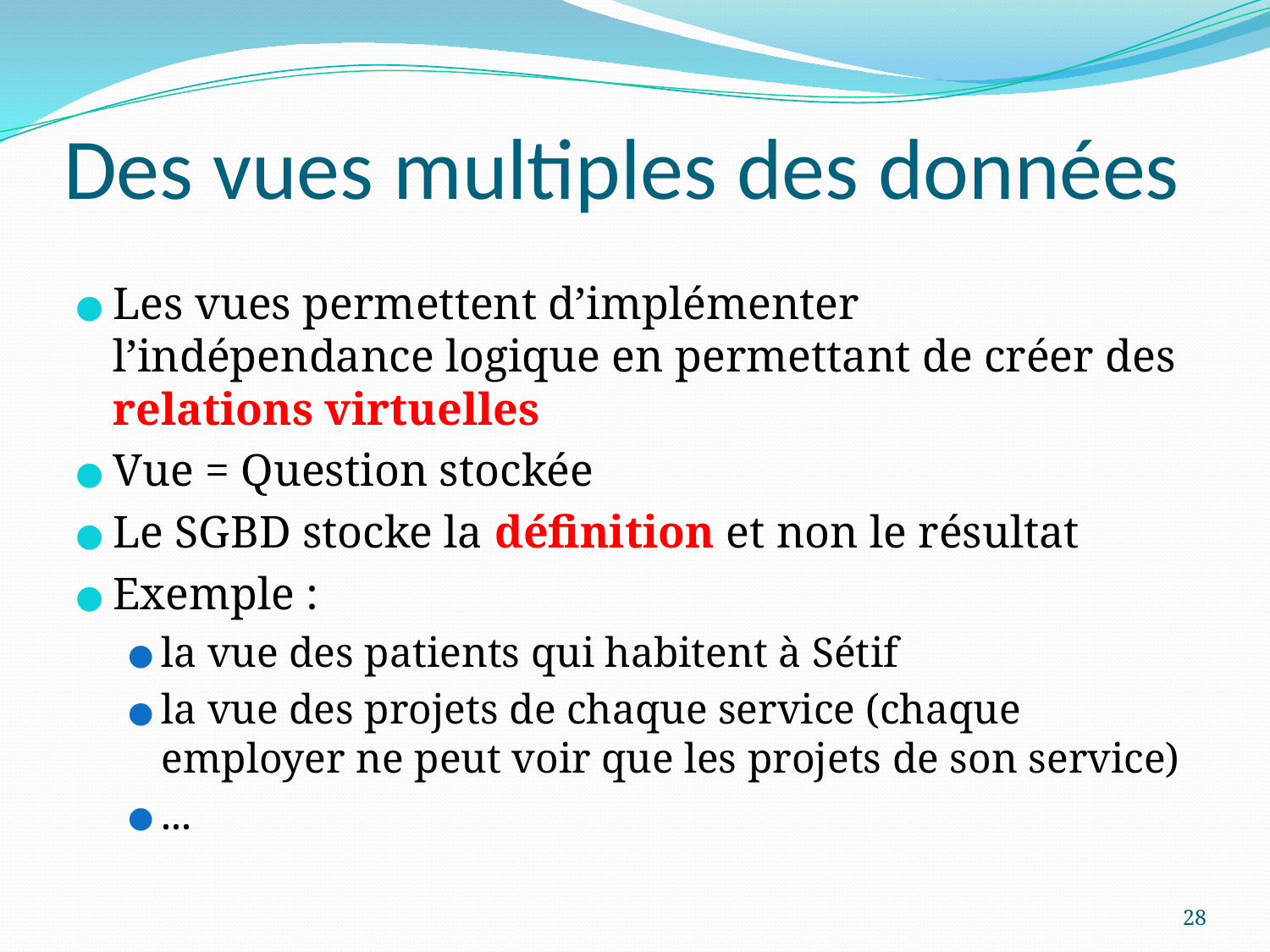

# Des vues multiples des données
Les vues permettent d’implémenter l’indépendance logique en permettant de créer des relations virtuelles
Vue = Question stockée
Le SGBD stocke la définition et non le résultat
Exemple :
la vue des patients qui habitent à Sétif
la vue des projets de chaque service (chaque employer ne peut voir que les projets de son service)
...

28